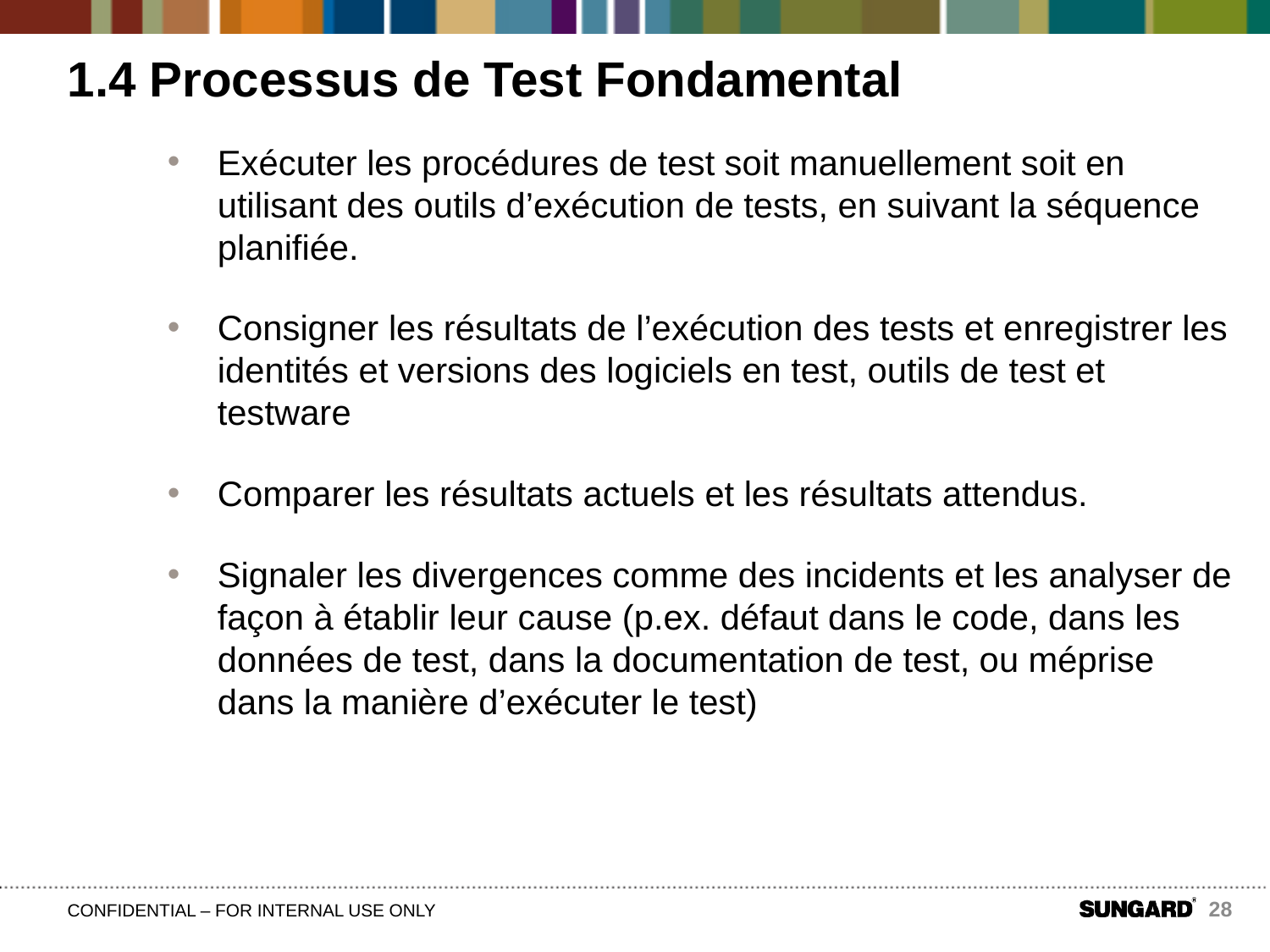

# 1.4 Processus de Test Fondamental
Exécuter les procédures de test soit manuellement soit en utilisant des outils d’exécution de tests, en suivant la séquence planifiée.
Consigner les résultats de l’exécution des tests et enregistrer les identités et versions des logiciels en test, outils de test et testware
Comparer les résultats actuels et les résultats attendus.
Signaler les divergences comme des incidents et les analyser de façon à établir leur cause (p.ex. défaut dans le code, dans les données de test, dans la documentation de test, ou méprise dans la manière d’exécuter le test)

28